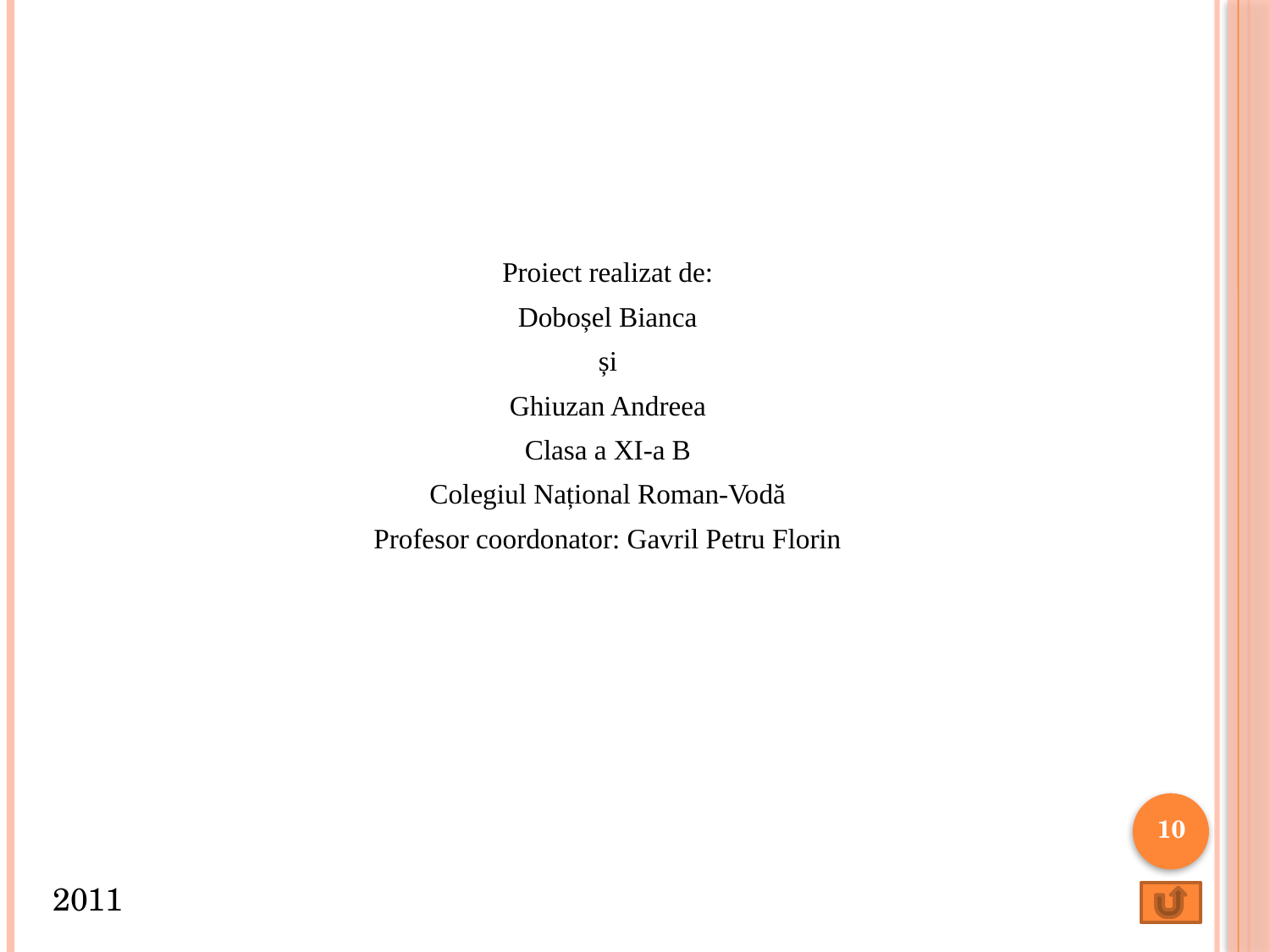

Proiect realizat de:
Doboșel Bianca
și
Ghiuzan Andreea
Clasa a XI-a B
Colegiul Național Roman-Vodă
Profesor coordonator: Gavril Petru Florin

10
2011